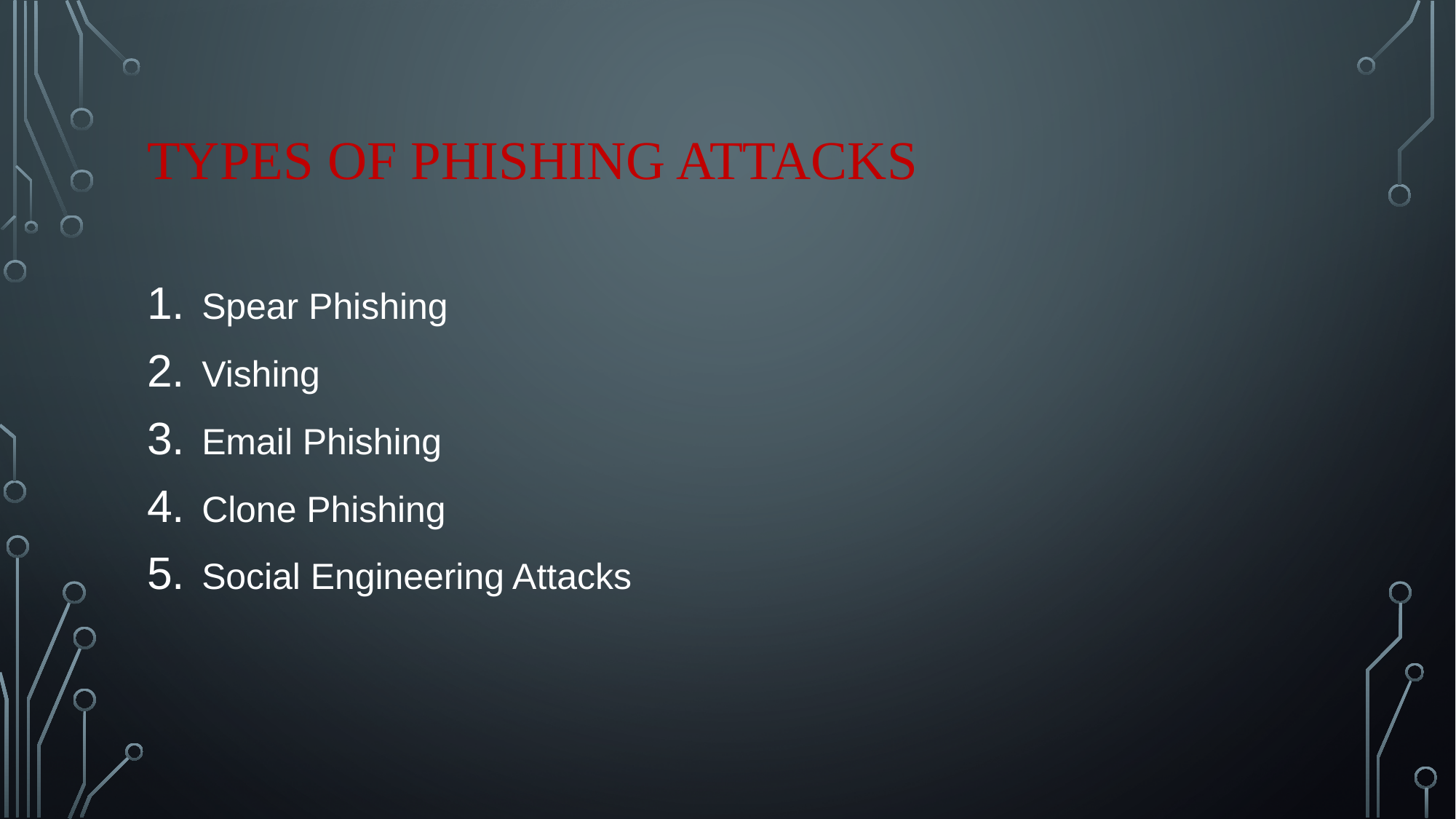

# Types of phishing attacks
Spear Phishing
Vishing
Email Phishing
Clone Phishing
Social Engineering Attacks